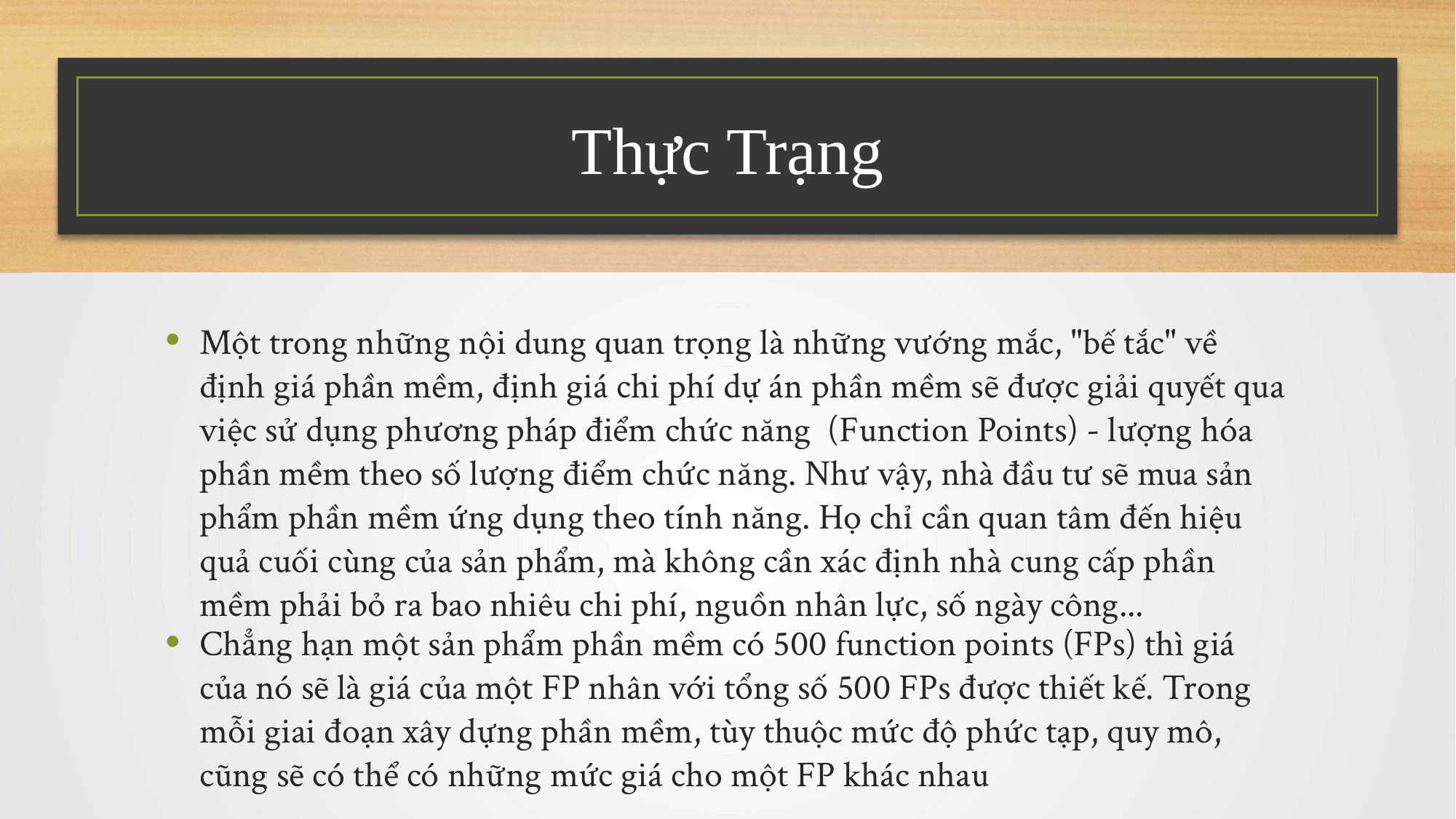

# Thực Trạng

Một trong những nội dung quan trọng là những vướng mắc, "bế tắc" về định giá phần mềm, định giá chi phí dự án phần mềm sẽ được giải quyết qua việc sử dụng phương pháp điểm chức năng  (Function Points) - lượng hóa phần mềm theo số lượng điểm chức năng. Như vậy, nhà đầu tư sẽ mua sản phẩm phần mềm ứng dụng theo tính năng. Họ chỉ cần quan tâm đến hiệu quả cuối cùng của sản phẩm, mà không cần xác định nhà cung cấp phần mềm phải bỏ ra bao nhiêu chi phí, nguồn nhân lực, số ngày công...
Chẳng hạn một sản phẩm phần mềm có 500 function points (FPs) thì giá của nó sẽ là giá của một FP nhân với tổng số 500 FPs được thiết kế. Trong mỗi giai đoạn xây dựng phần mềm, tùy thuộc mức độ phức tạp, quy mô, cũng sẽ có thể có những mức giá cho một FP khác nhau